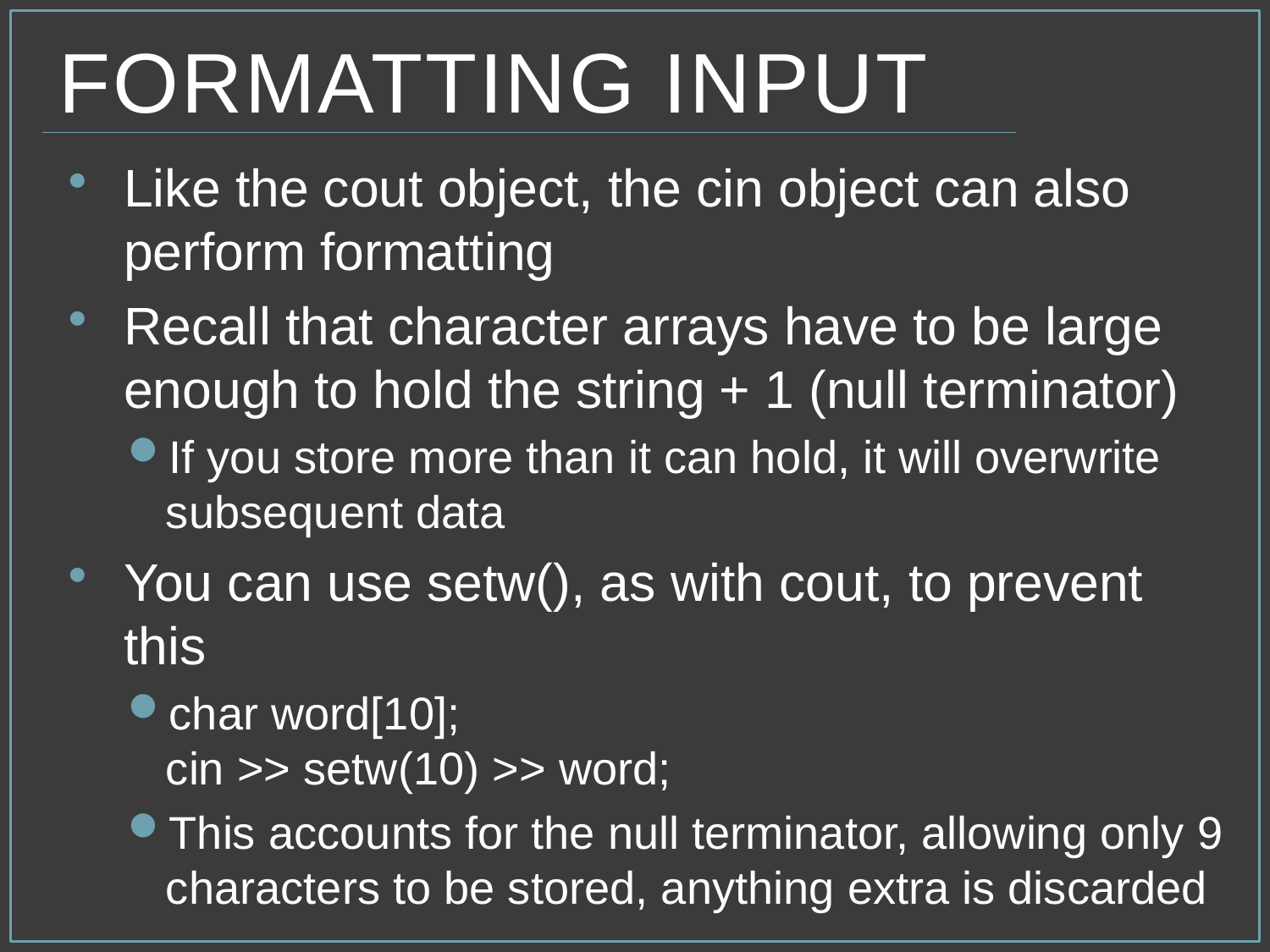

# Formatting Input
Like the cout object, the cin object can also perform formatting
Recall that character arrays have to be large enough to hold the string + 1 (null terminator)
If you store more than it can hold, it will overwrite subsequent data
You can use setw(), as with cout, to prevent this
char word[10];
cin >> setw(10) >> word;
This accounts for the null terminator, allowing only 9 characters to be stored, anything extra is discarded